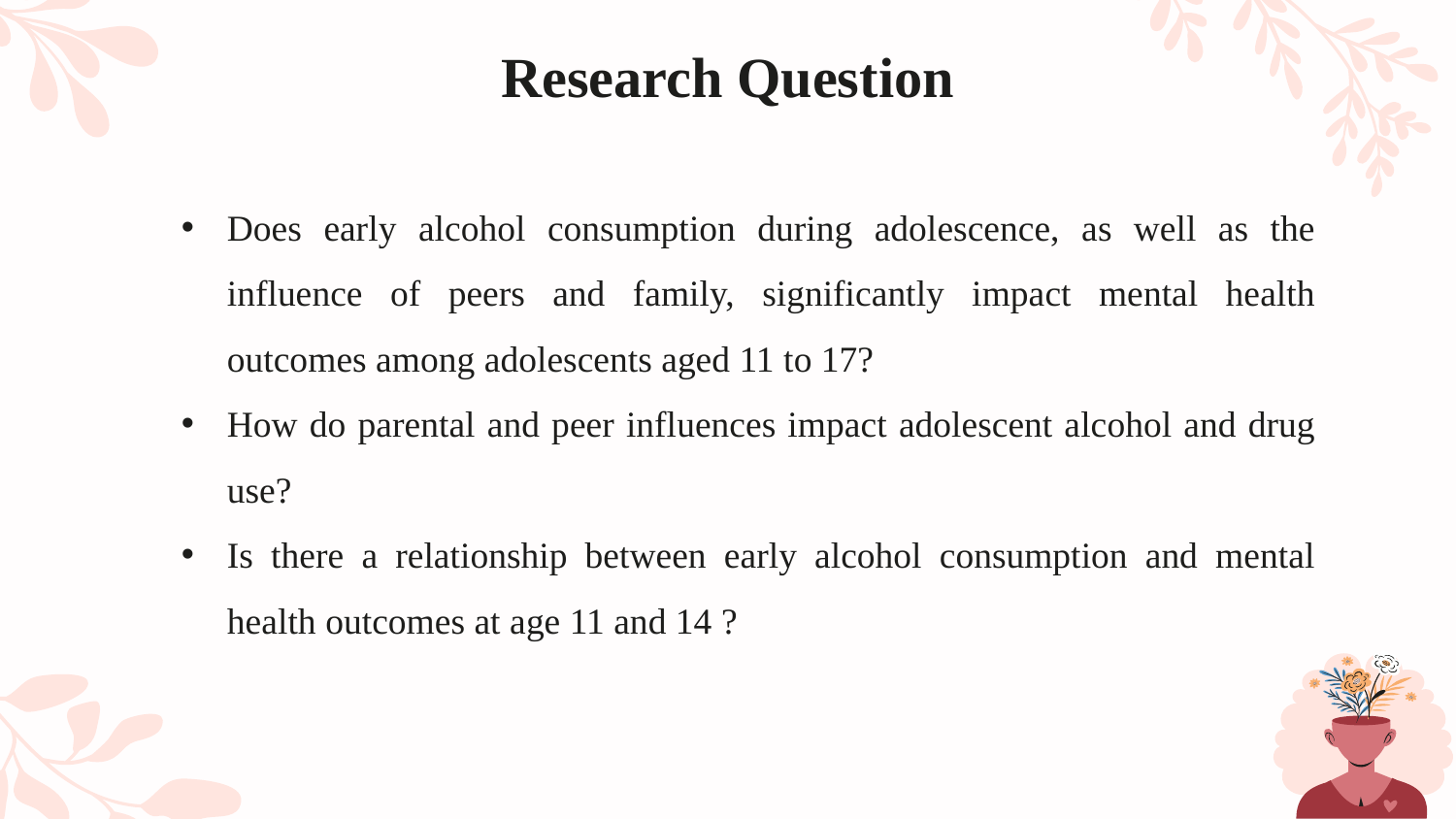

# Research Question
Does early alcohol consumption during adolescence, as well as the influence of peers and family, significantly impact mental health outcomes among adolescents aged 11 to 17?
How do parental and peer influences impact adolescent alcohol and drug use?
Is there a relationship between early alcohol consumption and mental health outcomes at age 11 and 14 ?